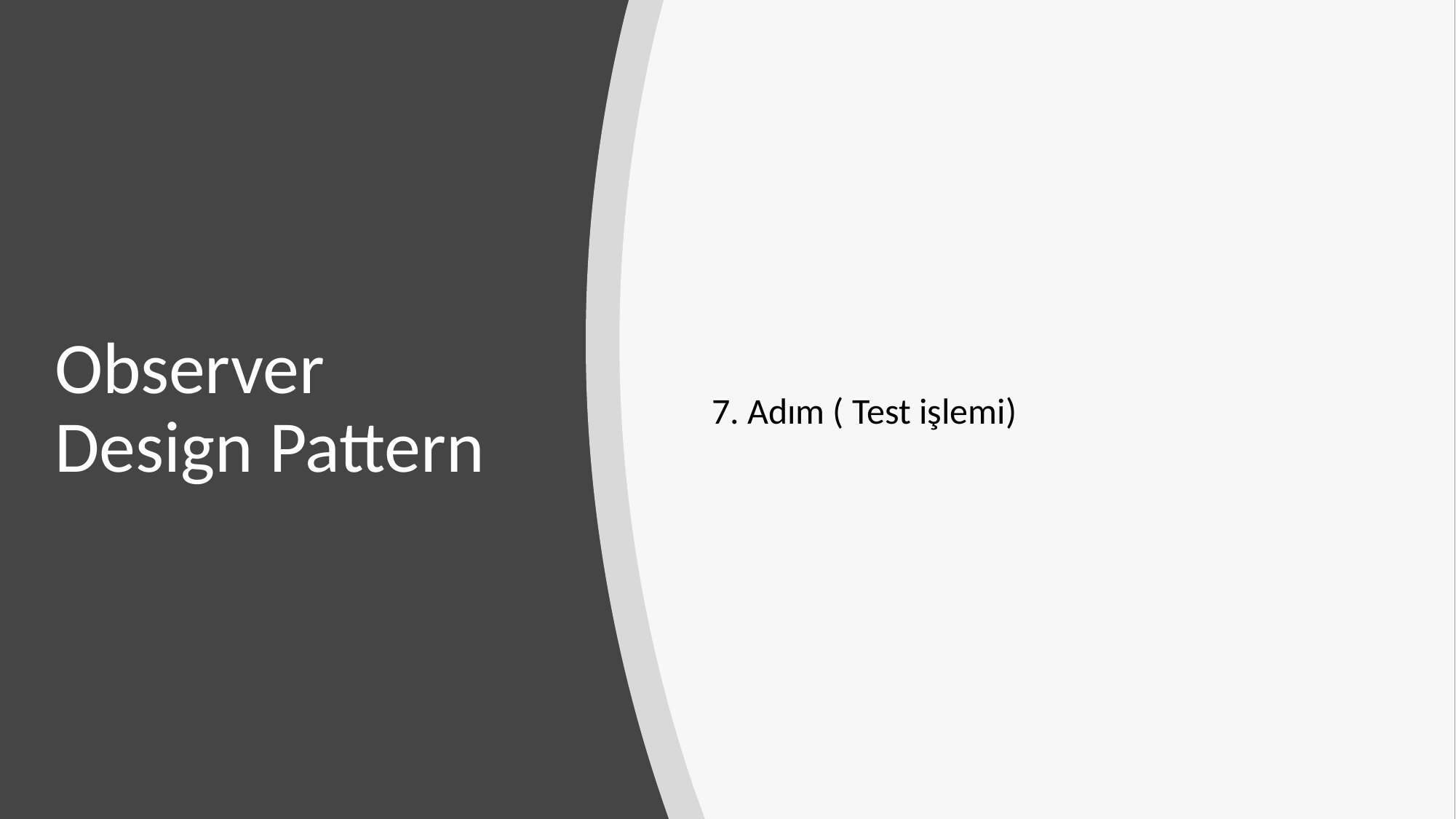

# Observer Design Pattern
7. Adım ( Test işlemi)